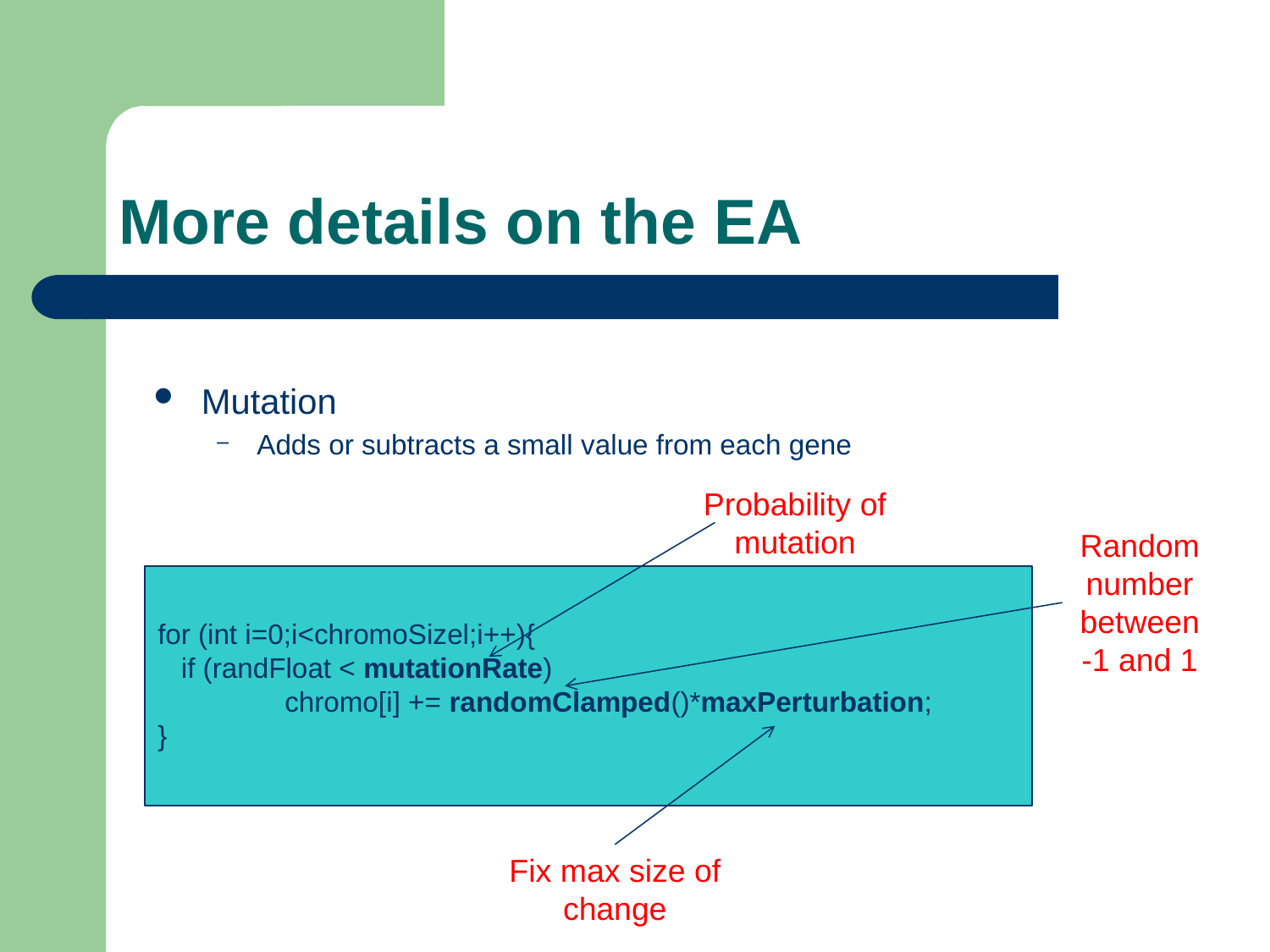

# More details on the EA
Mutation
Adds or subtracts a small value from each gene

Probability of mutation
Random number between -1 and 1

for (int i=0;i<chromoSizel;i++){
   if (randFloat < mutationRate)
	chromo[i] += randomClamped()*maxPerturbation;
}

Fix max size of change